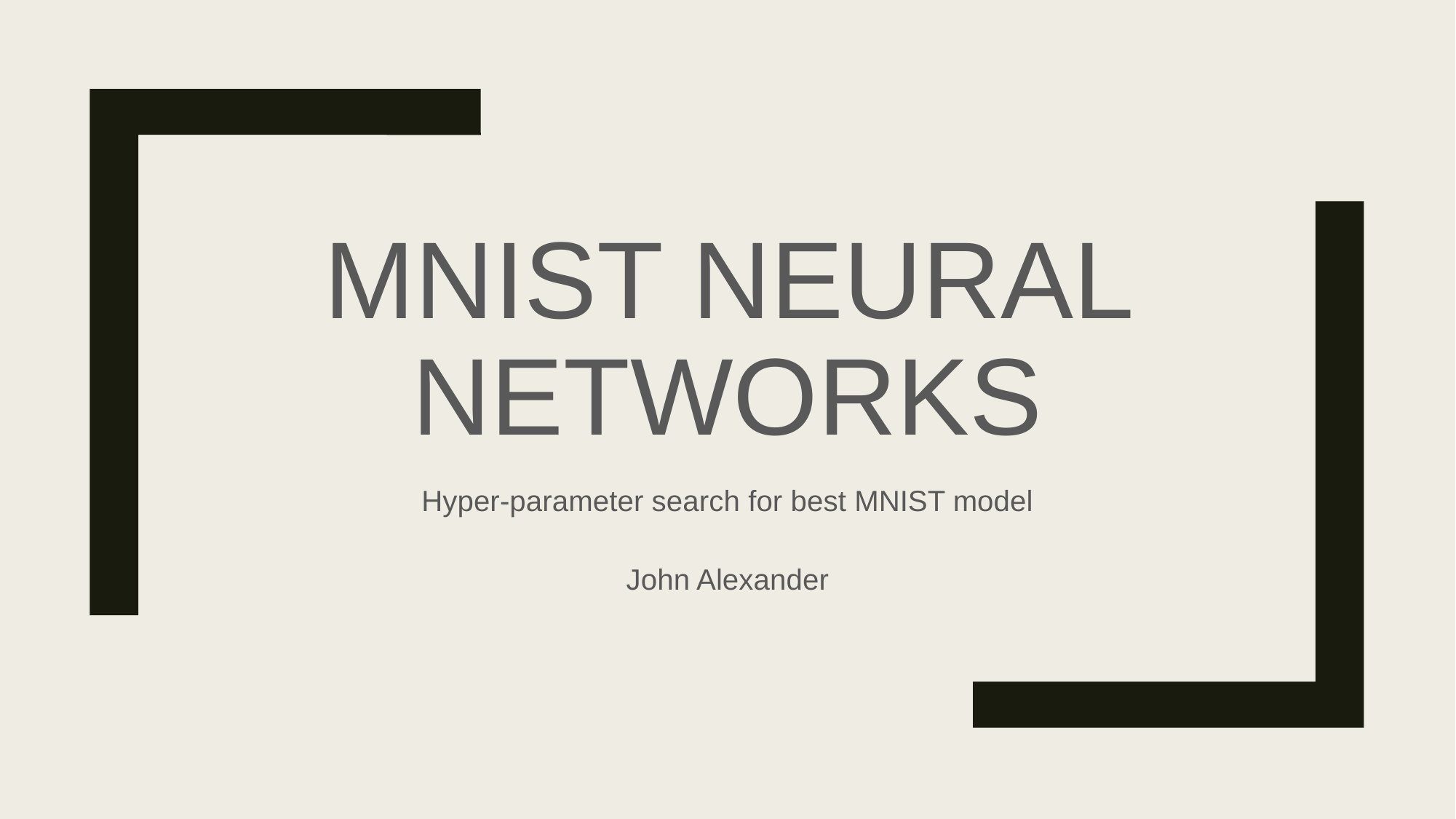

# MNIST Neural Networks
Hyper-parameter search for best MNIST model

John Alexander